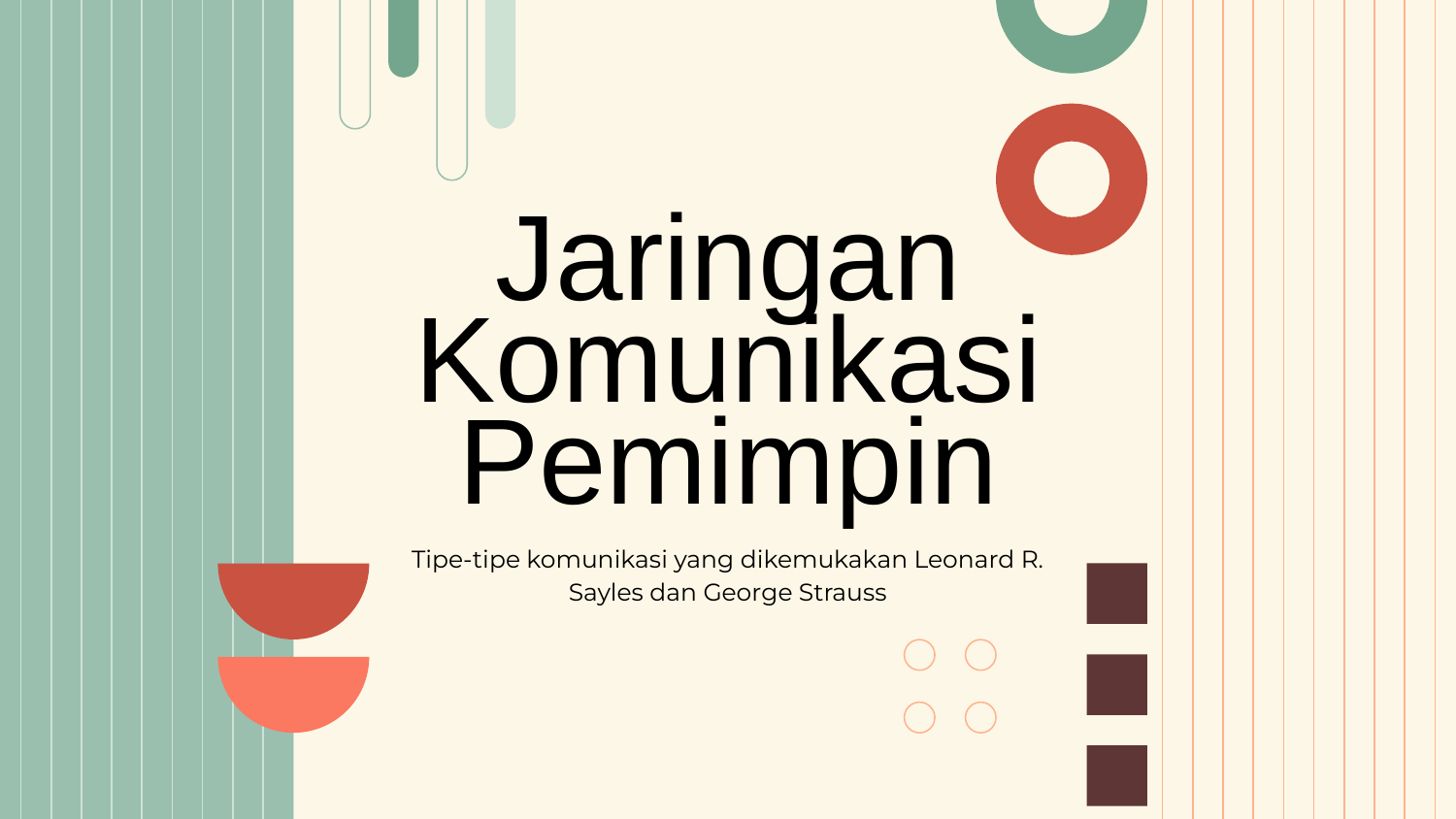

# Jaringan Komunikasi Pemimpin

Tipe-tipe komunikasi yang dikemukakan Leonard R. Sayles dan George Strauss